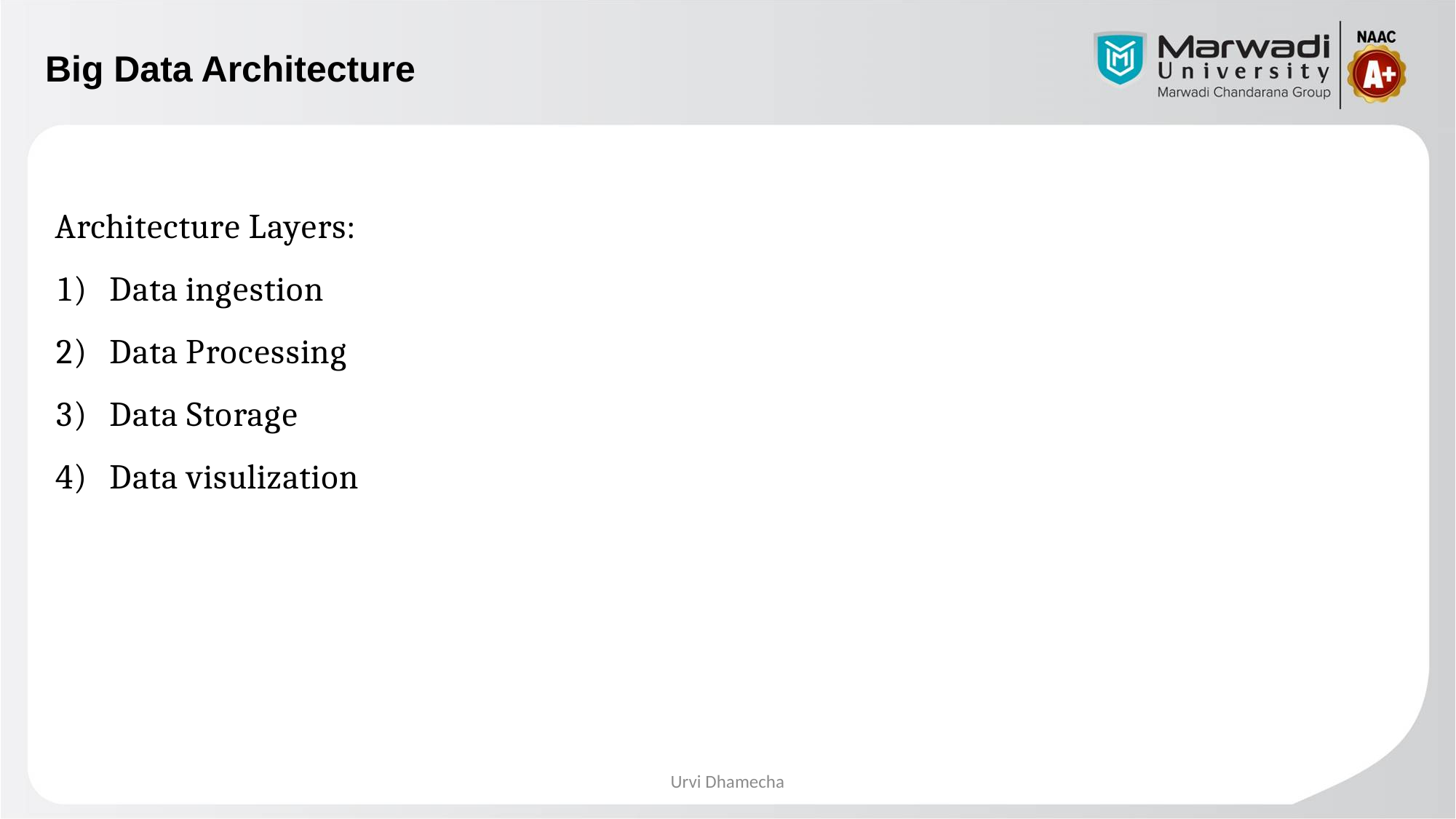

# Big Data Architecture
Architecture Layers:
Data ingestion
Data Processing
Data Storage
Data visulization

Urvi Dhamecha